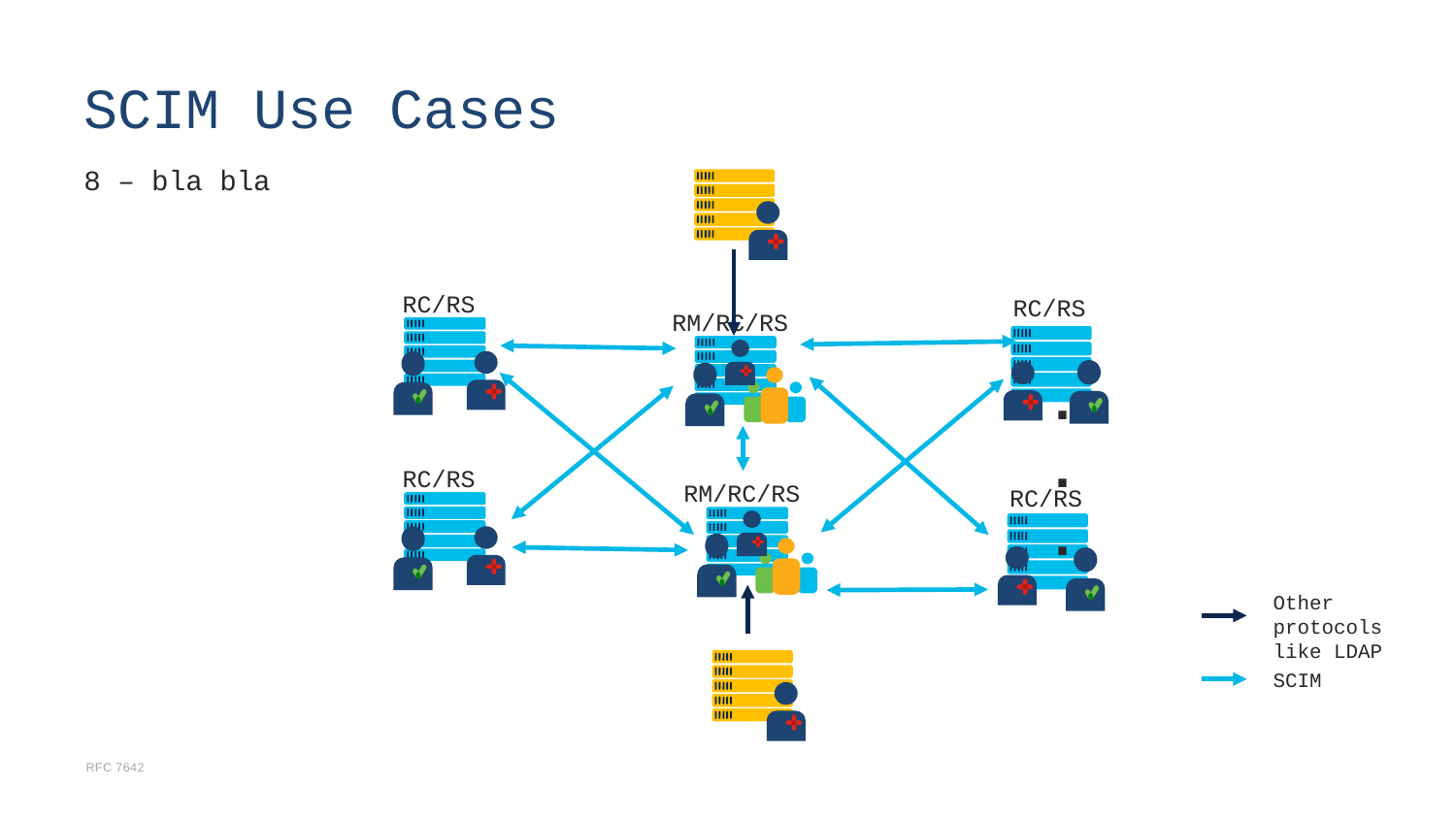

# SCIM Use Cases
8 – bla bla

RC/RS
RC/RS
RM/RC/RS

.
.
.

RC/RS
RM/RC/RS
RC/RS

Other protocols like LDAP

SCIM